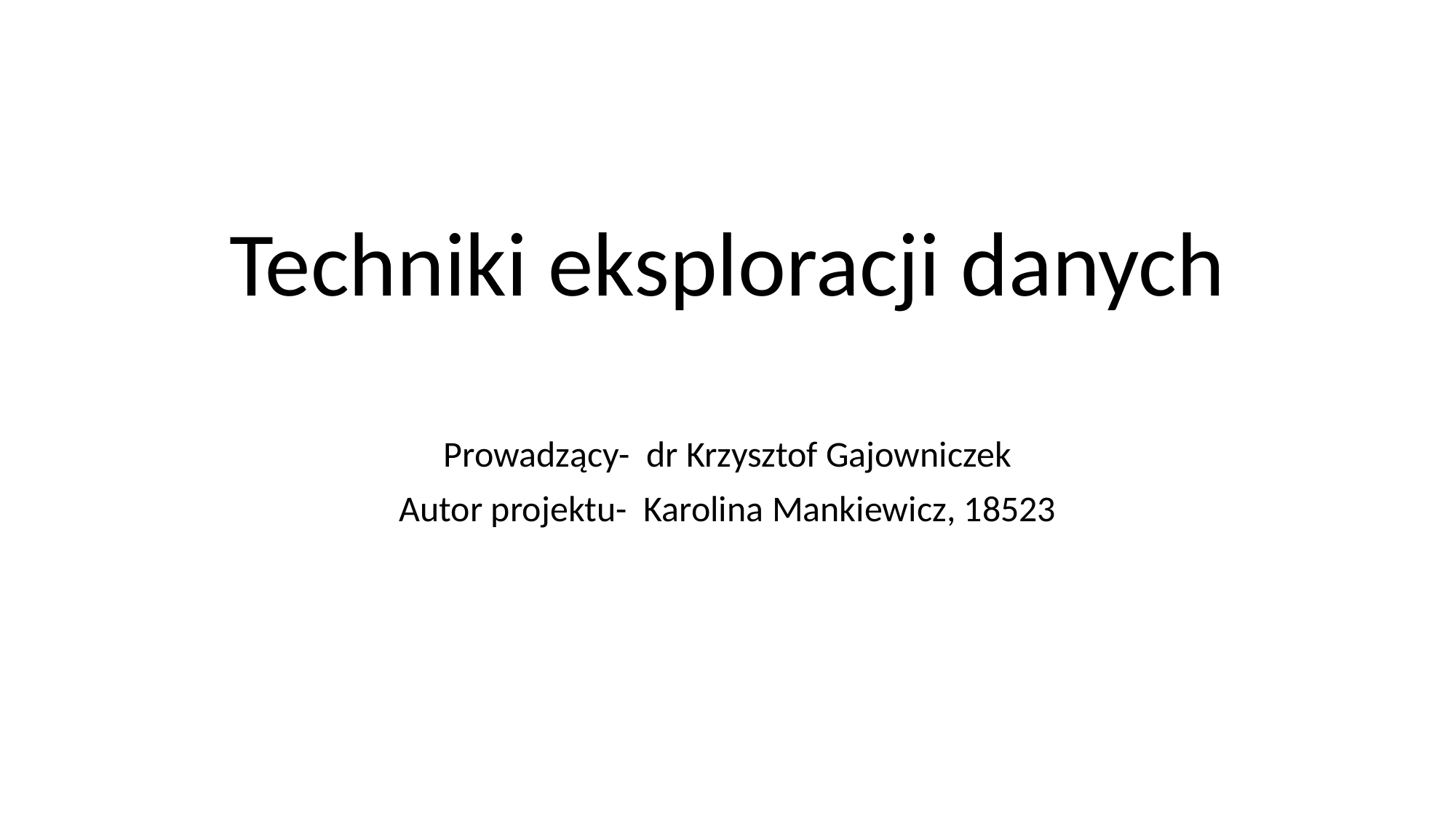

# Techniki eksploracji danych
Prowadzący-  dr Krzysztof Gajowniczek
Autor projektu-  Karolina Mankiewicz, 18523